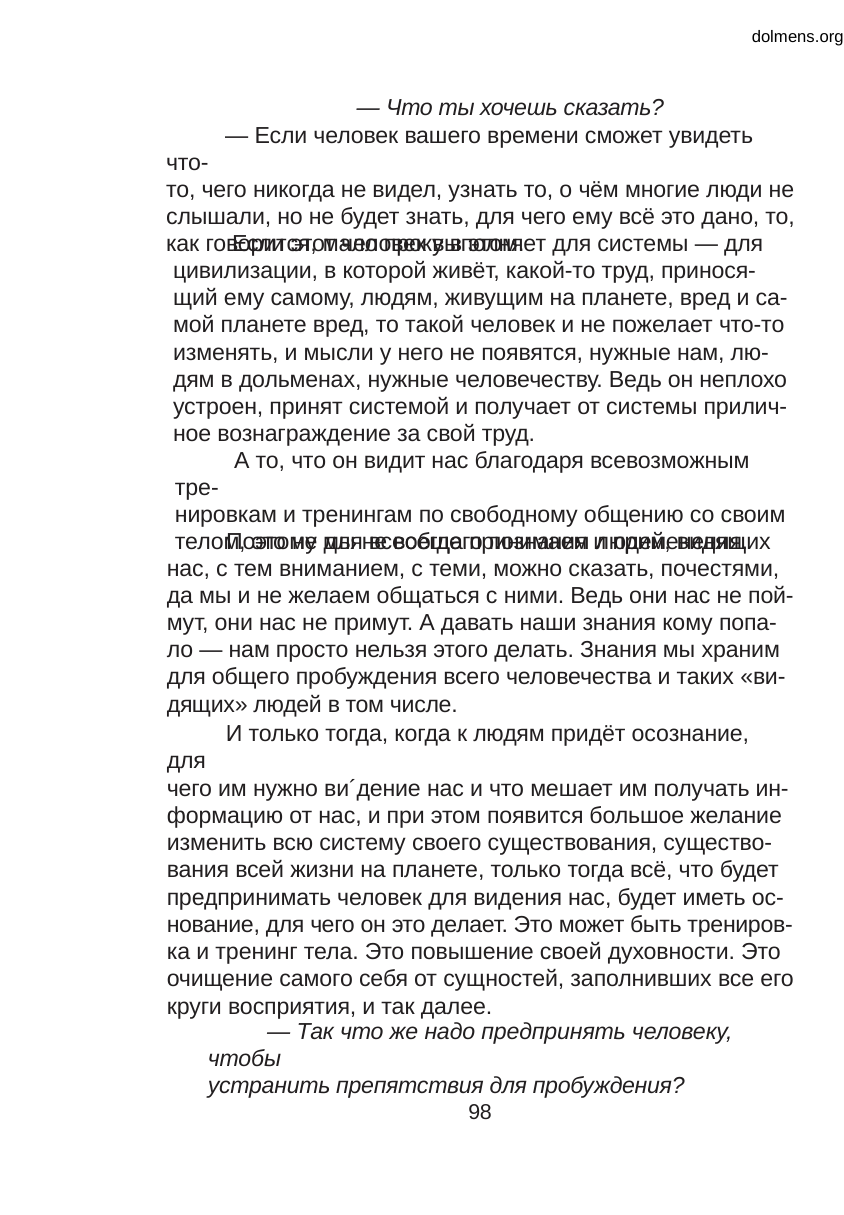

dolmens.org

— Что ты хочешь сказать?

— Если человек вашего времени сможет увидеть что-
то, чего никогда не видел, узнать то, о чём многие люди не
слышали, но не будет знать, для чего ему всё это дано, то,
как говорится, мало проку в этом.

Если этот человек выполняет для системы — для
цивилизации, в которой живёт, какой-то труд, принося-
щий ему самому, людям, живущим на планете, вред и са-
мой планете вред, то такой человек и не пожелает что-то
изменять, и мысли у него не появятся, нужные нам, лю-
дям в дольменах, нужные человечеству. Ведь он неплохо
устроен, принят системой и получает от системы прилич-
ное вознаграждение за свой труд.

А то, что он видит нас благодаря всевозможным тре-
нировкам и тренингам по свободному общению со своим
телом, это не для всеобщего познания и применения.

Поэтому мы не всегда принимаем людей, видящих
нас, с тем вниманием, с теми, можно сказать, почестями,
да мы и не желаем общаться с ними. Ведь они нас не пой-
мут, они нас не примут. А давать наши знания кому попа-
ло — нам просто нельзя этого делать. Знания мы храним
для общего пробуждения всего человечества и таких «ви-
дящих» людей в том числе.

И только тогда, когда к людям придёт осознание, для
чего им нужно ви´дение нас и что мешает им получать ин-
формацию от нас, и при этом появится большое желание
изменить всю систему своего существования, существо-
вания всей жизни на планете, только тогда всё, что будет
предпринимать человек для видения нас, будет иметь ос-
нование, для чего он это делает. Это может быть трениров-
ка и тренинг тела. Это повышение своей духовности. Это
очищение самого себя от сущностей, заполнивших все его
круги восприятия, и так далее.

— Так что же надо предпринять человеку, чтобы
устранить препятствия для пробуждения?

98